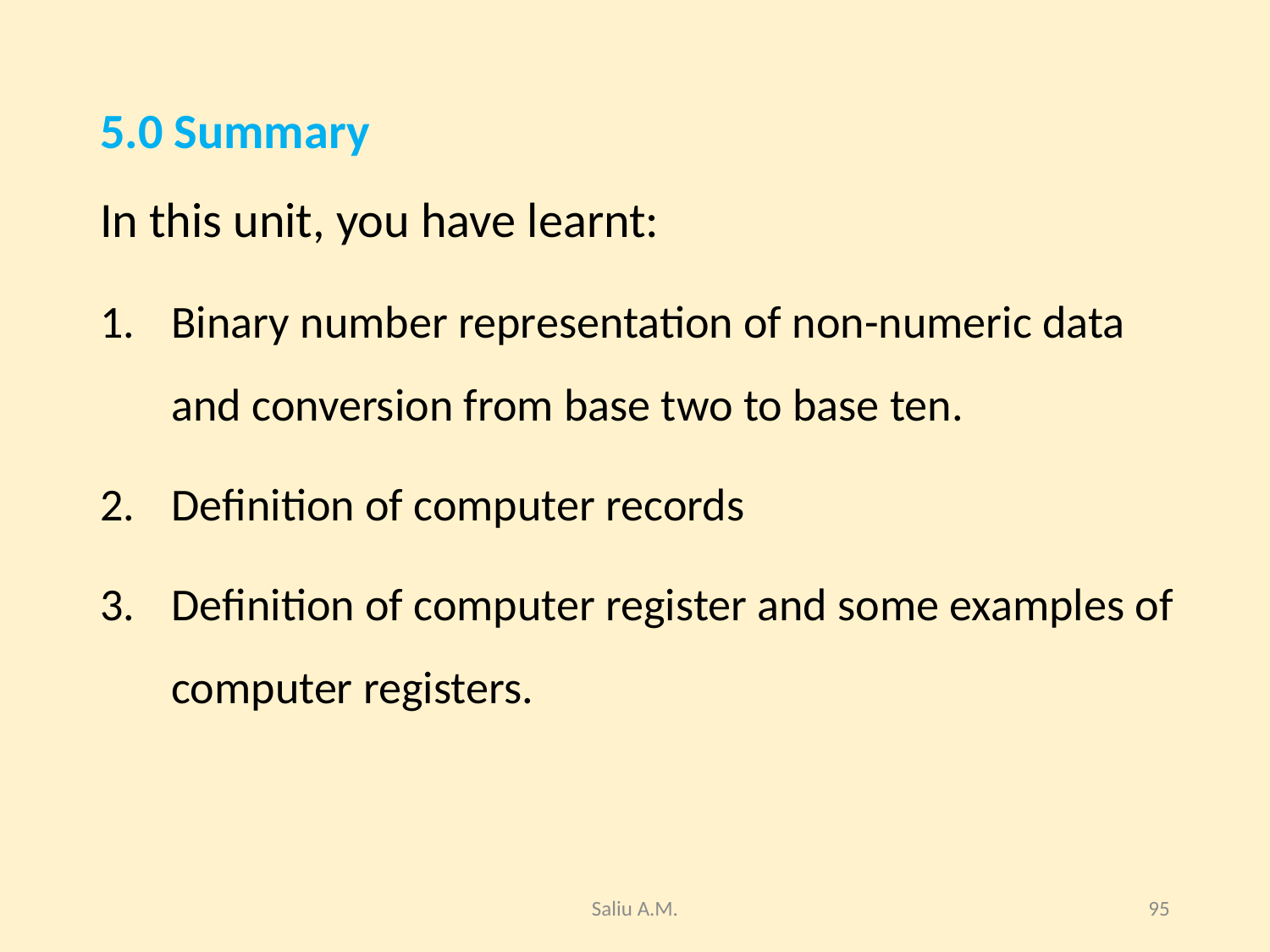

#
5.0 Summary
In this unit, you have learnt:
Binary number representation of non-numeric data and conversion from base two to base ten.
Definition of computer records
Definition of computer register and some examples of computer registers.
Saliu A.M.
95